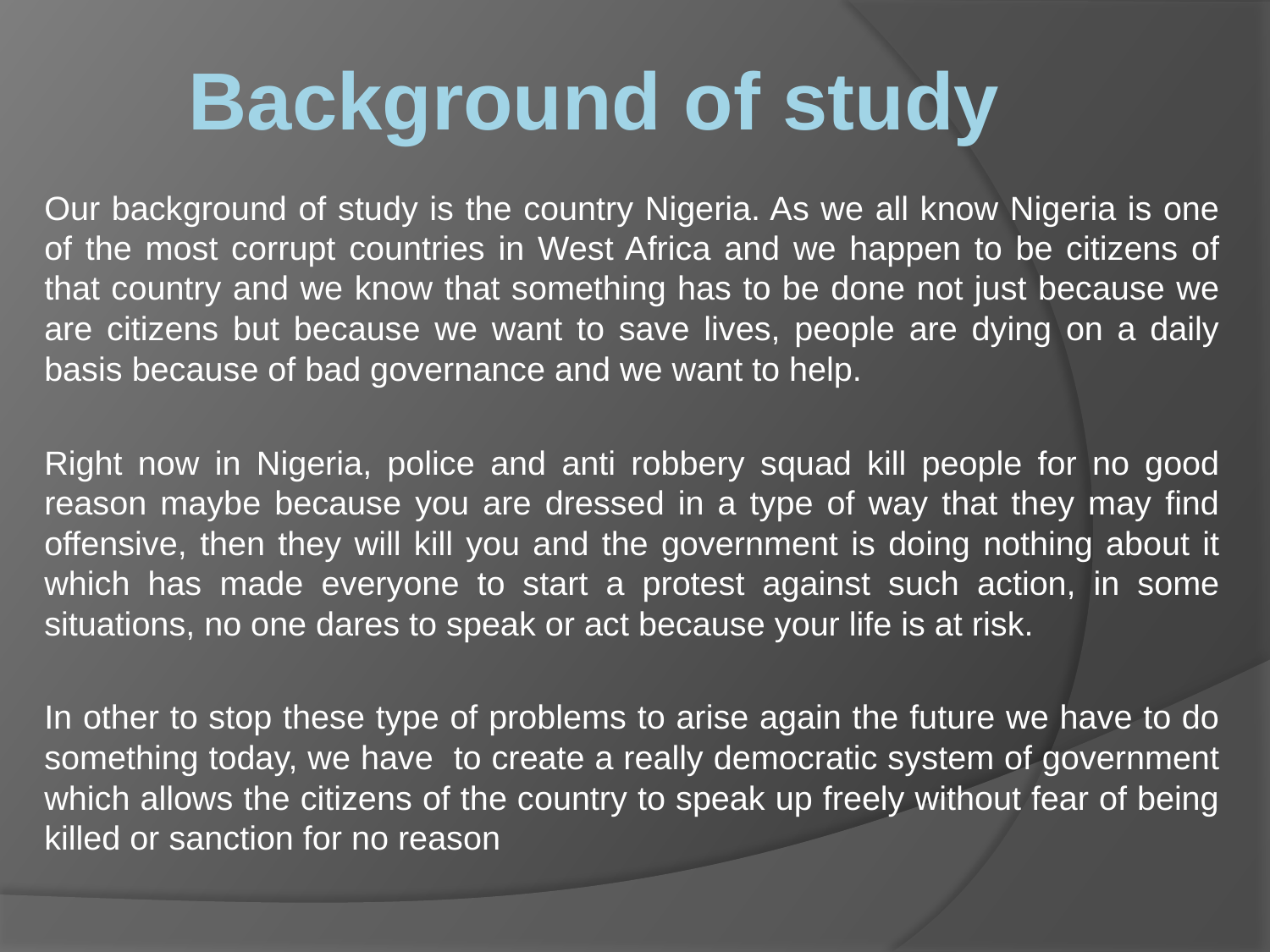

# Background of study
Our background of study is the country Nigeria. As we all know Nigeria is one of the most corrupt countries in West Africa and we happen to be citizens of that country and we know that something has to be done not just because we are citizens but because we want to save lives, people are dying on a daily basis because of bad governance and we want to help.

Right now in Nigeria, police and anti robbery squad kill people for no good reason maybe because you are dressed in a type of way that they may find offensive, then they will kill you and the government is doing nothing about it which has made everyone to start a protest against such action, in some situations, no one dares to speak or act because your life is at risk.

In other to stop these type of problems to arise again the future we have to do something today, we have  to create a really democratic system of government which allows the citizens of the country to speak up freely without fear of being killed or sanction for no reason